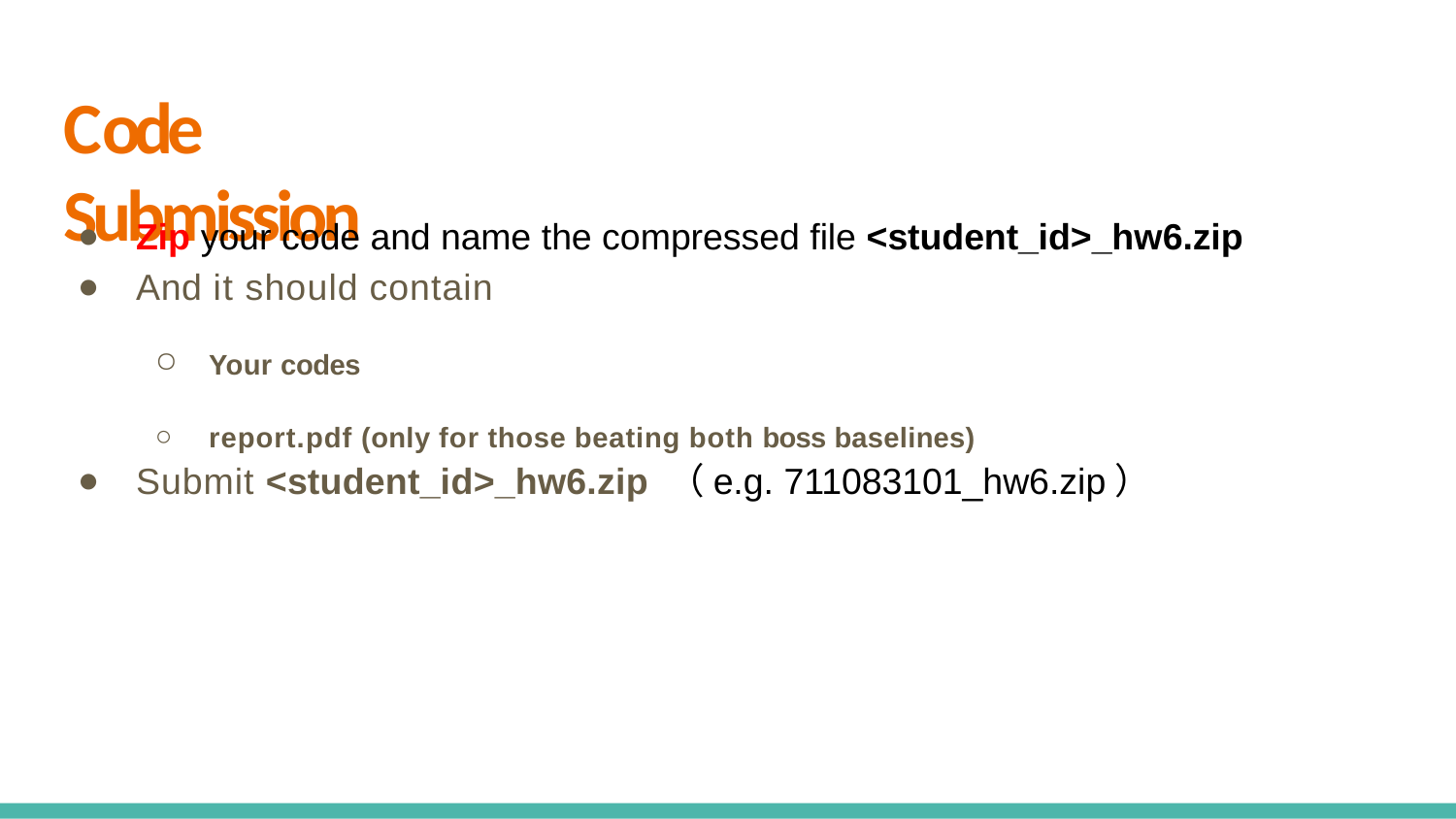

# Code Submission
Zip your code and name the compressed file <student_id>_hw6.zip
And it should contain
Your codes

report.pdf (only for those beating both boss baselines)
Submit <student_id>_hw6.zip （e.g. 711083101_hw6.zip）